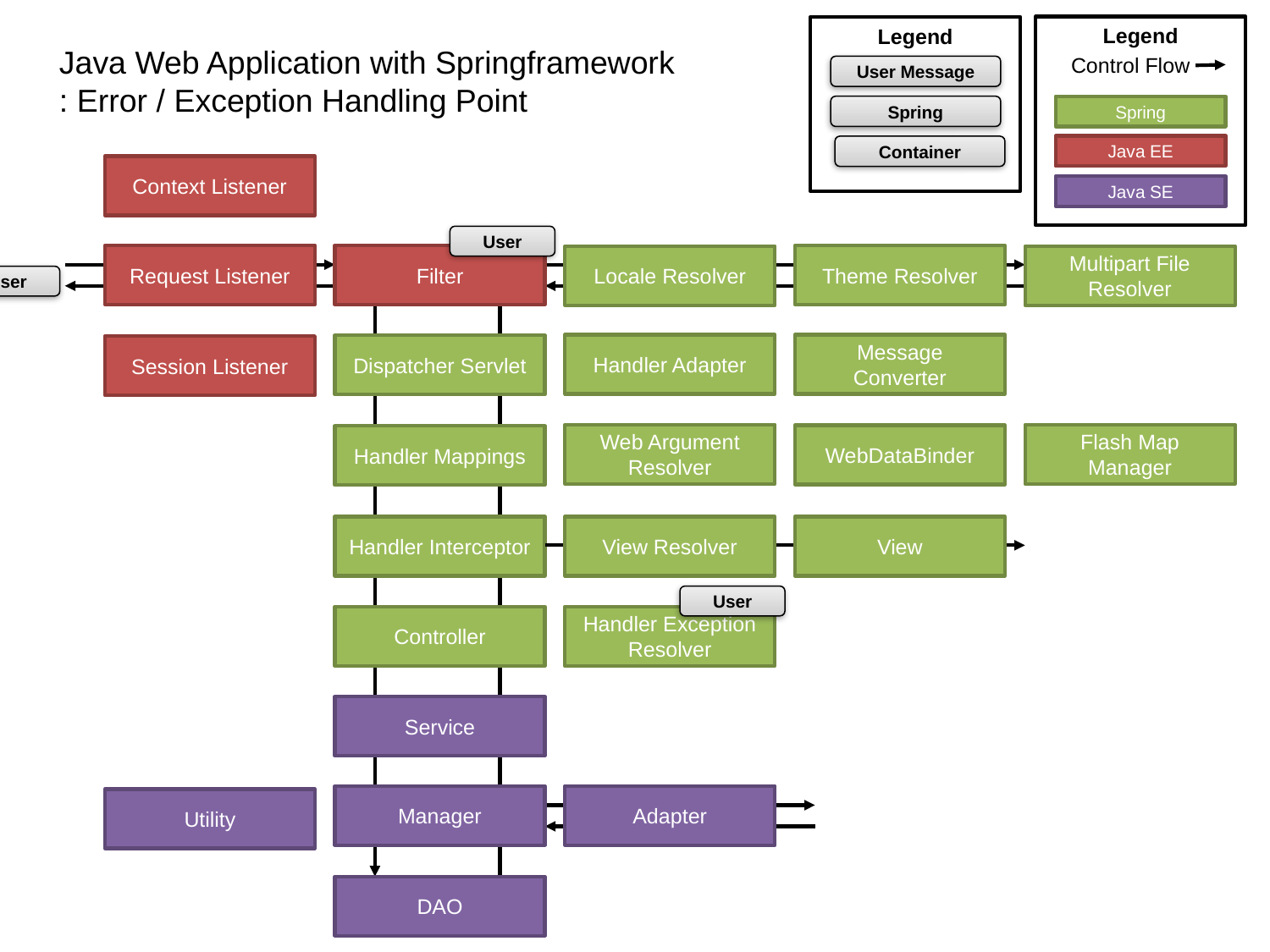

Legend
Legend
Java Web Application with Springframework
: Error / Exception Handling Point
Control Flow
User Message
Spring
Spring
Java EE
Container
Context Listener
Java SE
User
Request Listener
Filter
Theme Resolver
Locale Resolver
Multipart File Resolver
User
Message Converter
Handler Adapter
Dispatcher Servlet
Session Listener
Web Argument Resolver
Flash Map Manager
WebDataBinder
Handler Mappings
Handler Interceptor
View Resolver
View
User
Controller
Handler Exception Resolver
Service
Manager
Adapter
Utility
DAO